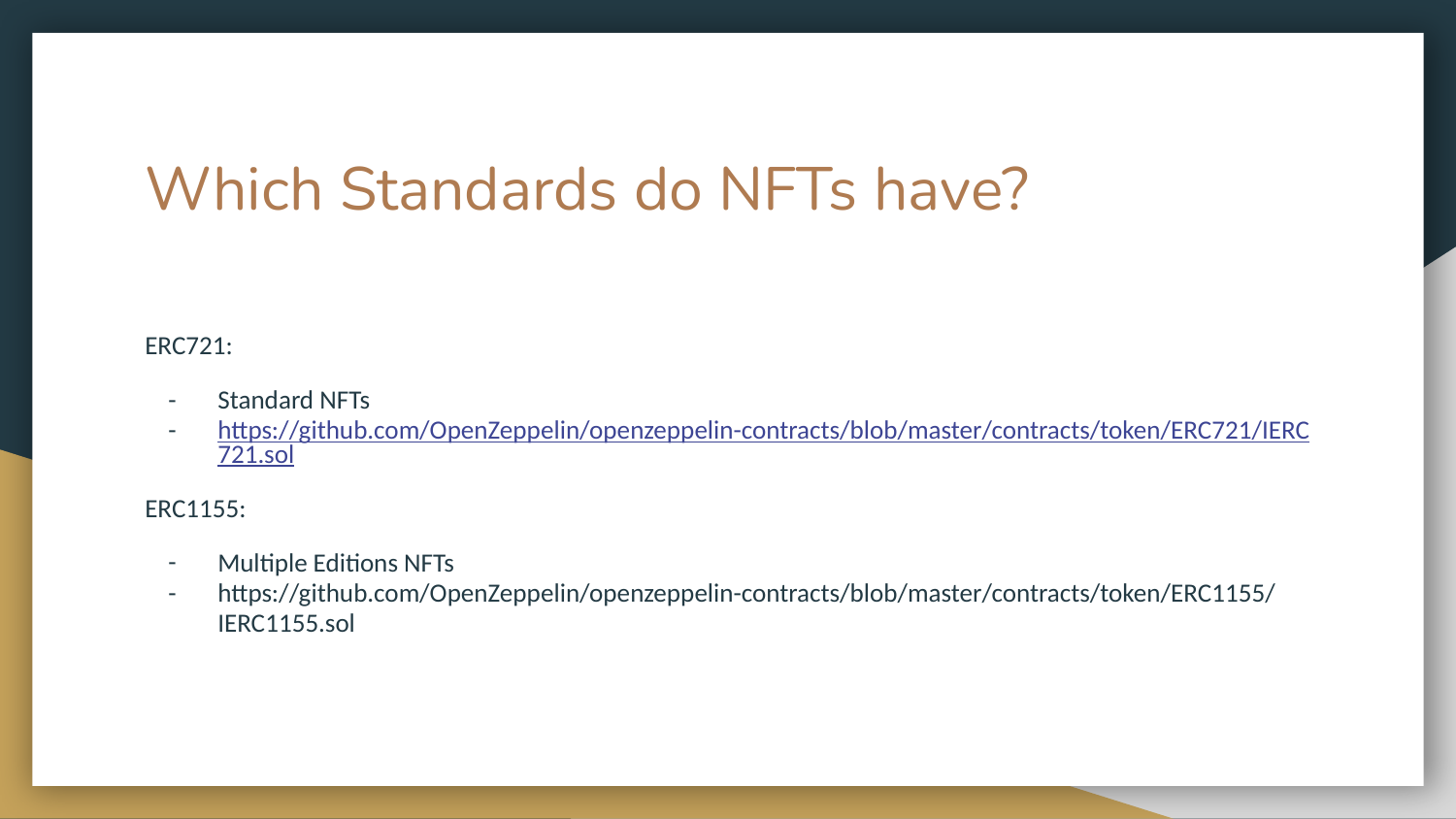

# Which Standards do NFTs have?
ERC721:
Standard NFTs
https://github.com/OpenZeppelin/openzeppelin-contracts/blob/master/contracts/token/ERC721/IERC721.sol
ERC1155:
Multiple Editions NFTs
https://github.com/OpenZeppelin/openzeppelin-contracts/blob/master/contracts/token/ERC1155/IERC1155.sol